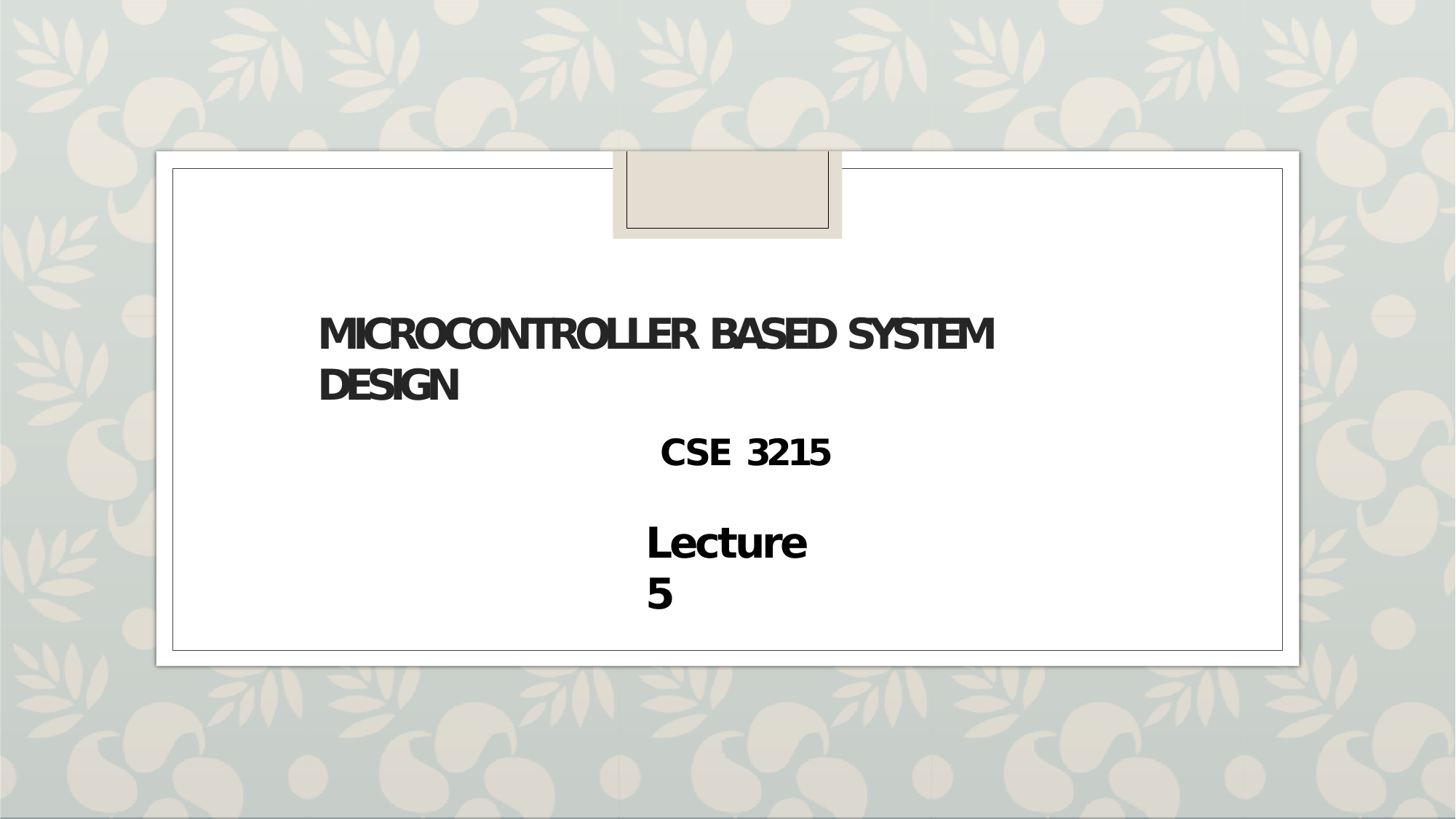

# MICROCONTROLLER BASED SYSTEM DESIGN
CSE 3215

Lecture 5